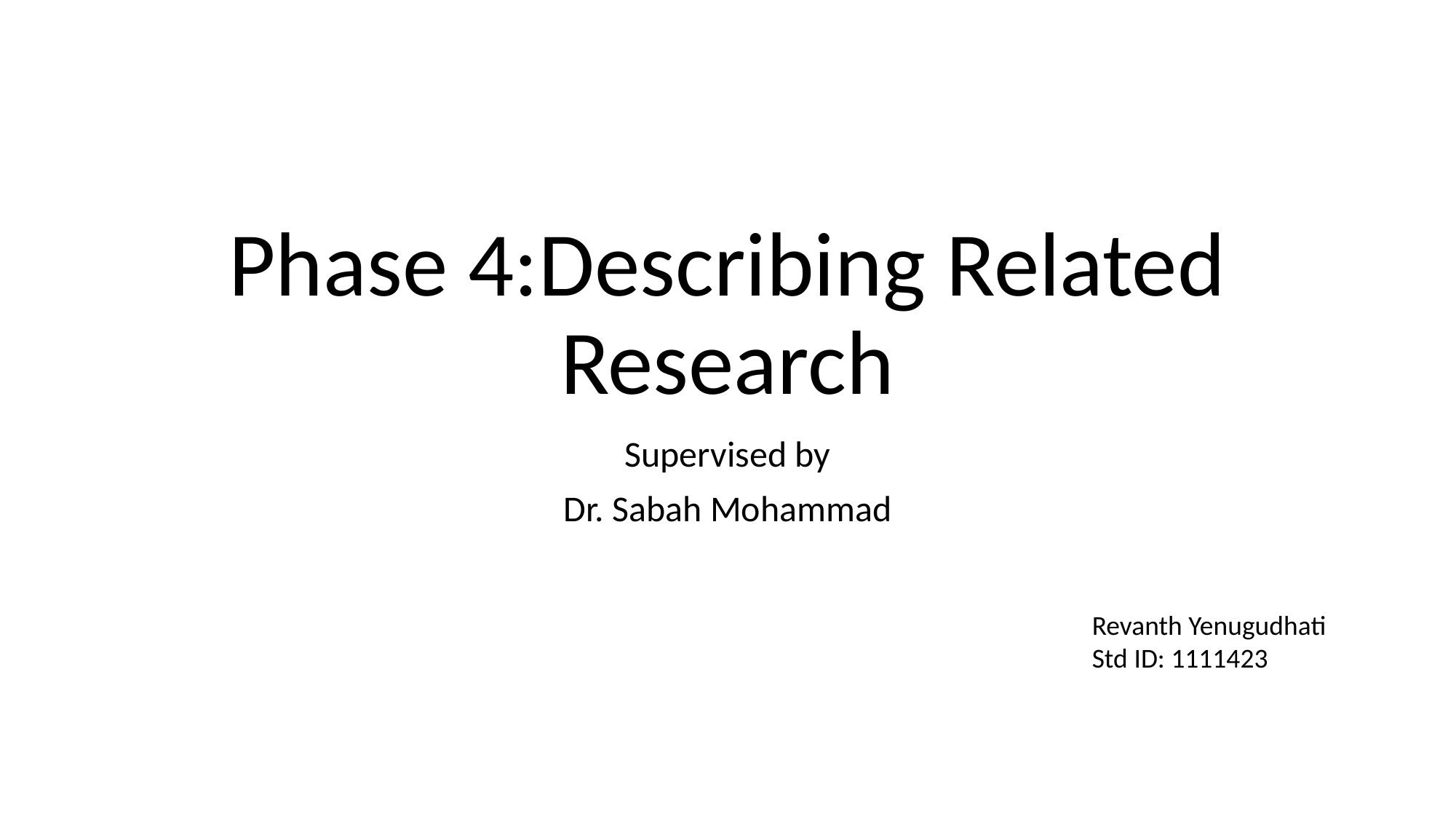

# Phase 4:Describing Related Research
Supervised by
Dr. Sabah Mohammad
Revanth Yenugudhati
Std ID: 1111423